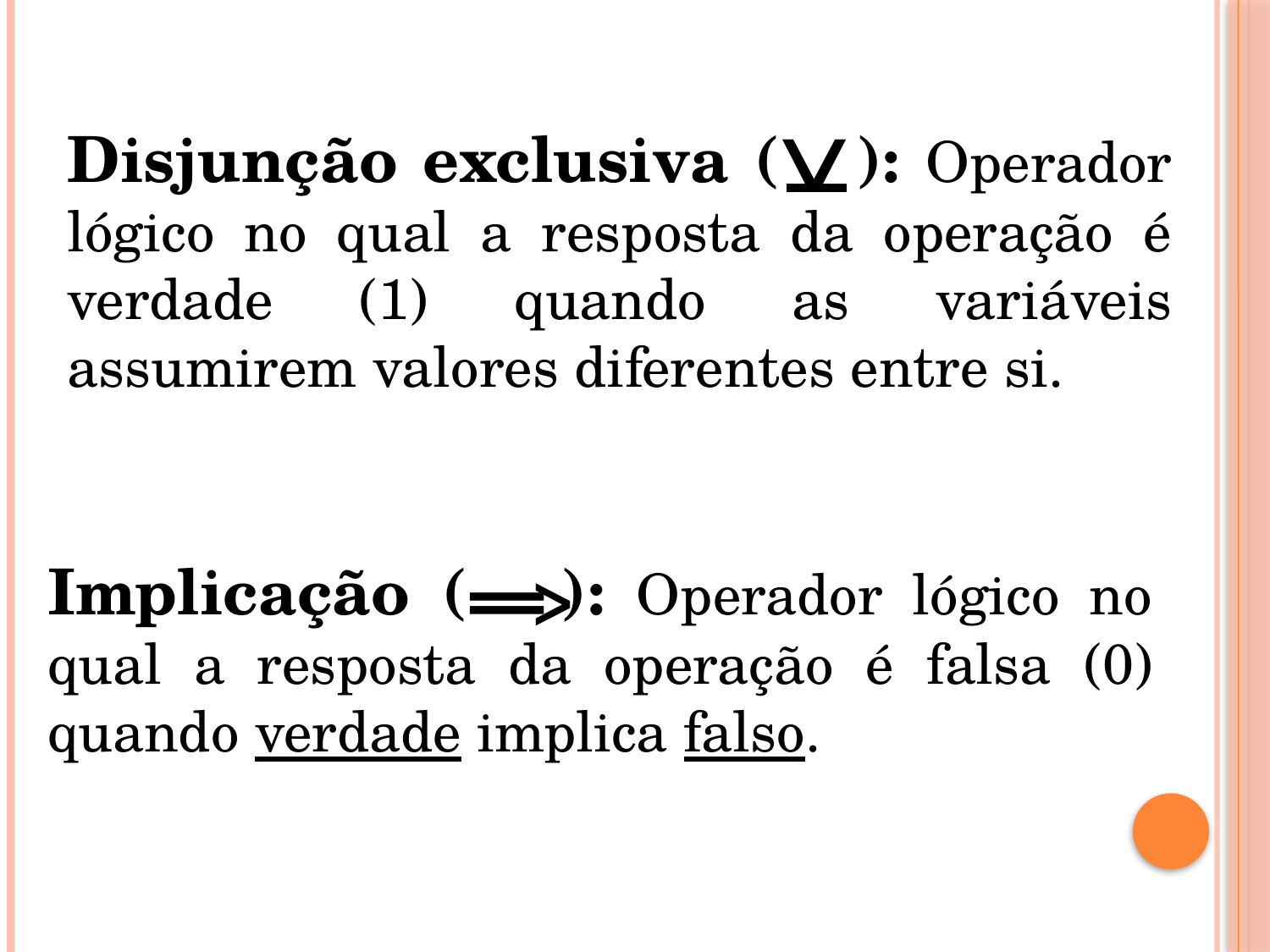

^
Disjunção exclusiva (   ): Operador lógico no qual a resposta da operação é verdade (1) quando as variáveis assumirem valores diferentes entre si.
Implicação (   ): Operador lógico no qual a resposta da operação é falsa (0) quando verdade implica falso.
^
‗